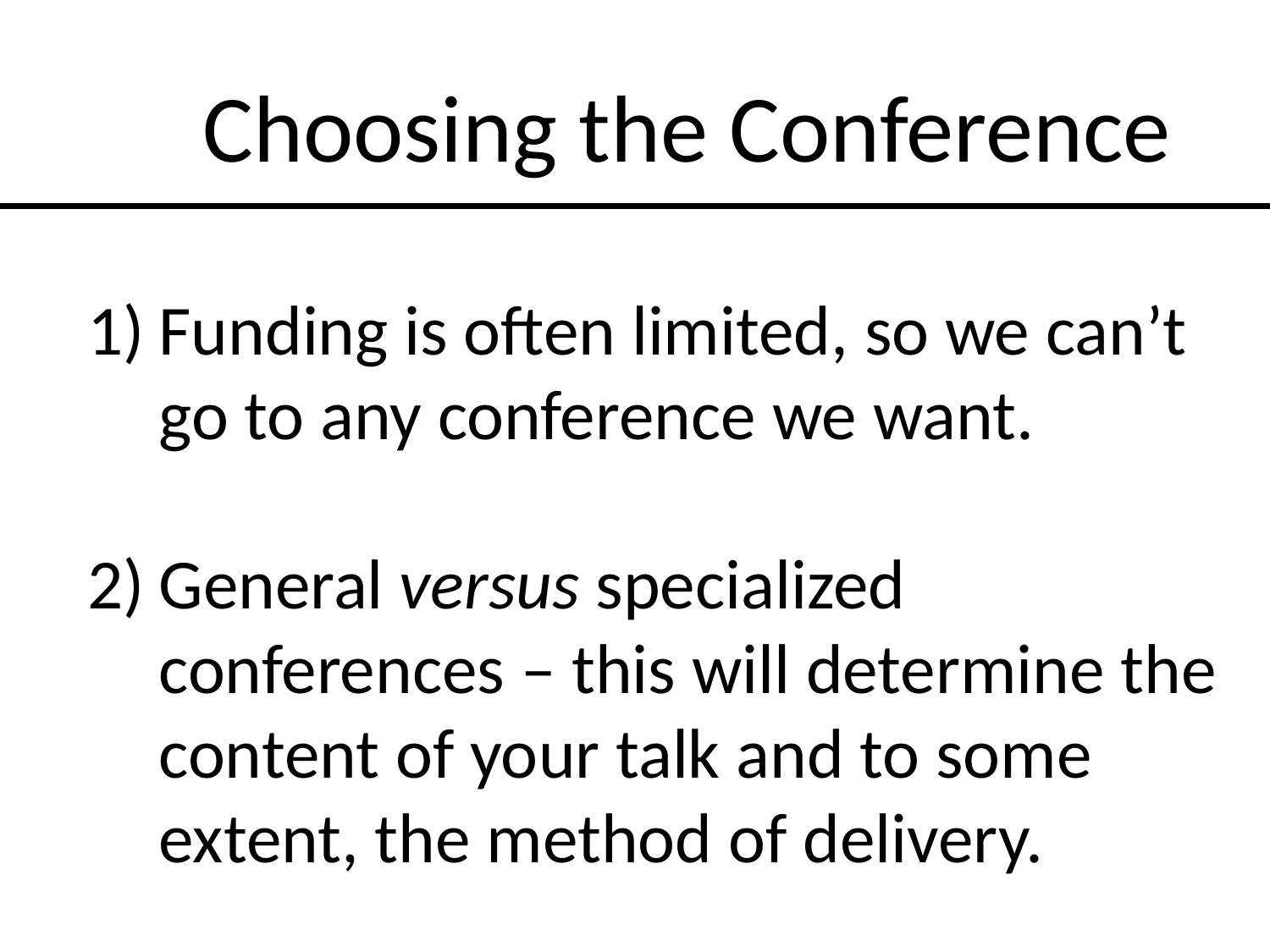

Choosing the Conference
Funding is often limited, so we can’t go to any conference we want.

General versus specialized conferences – this will determine the content of your talk and to some extent, the method of delivery.